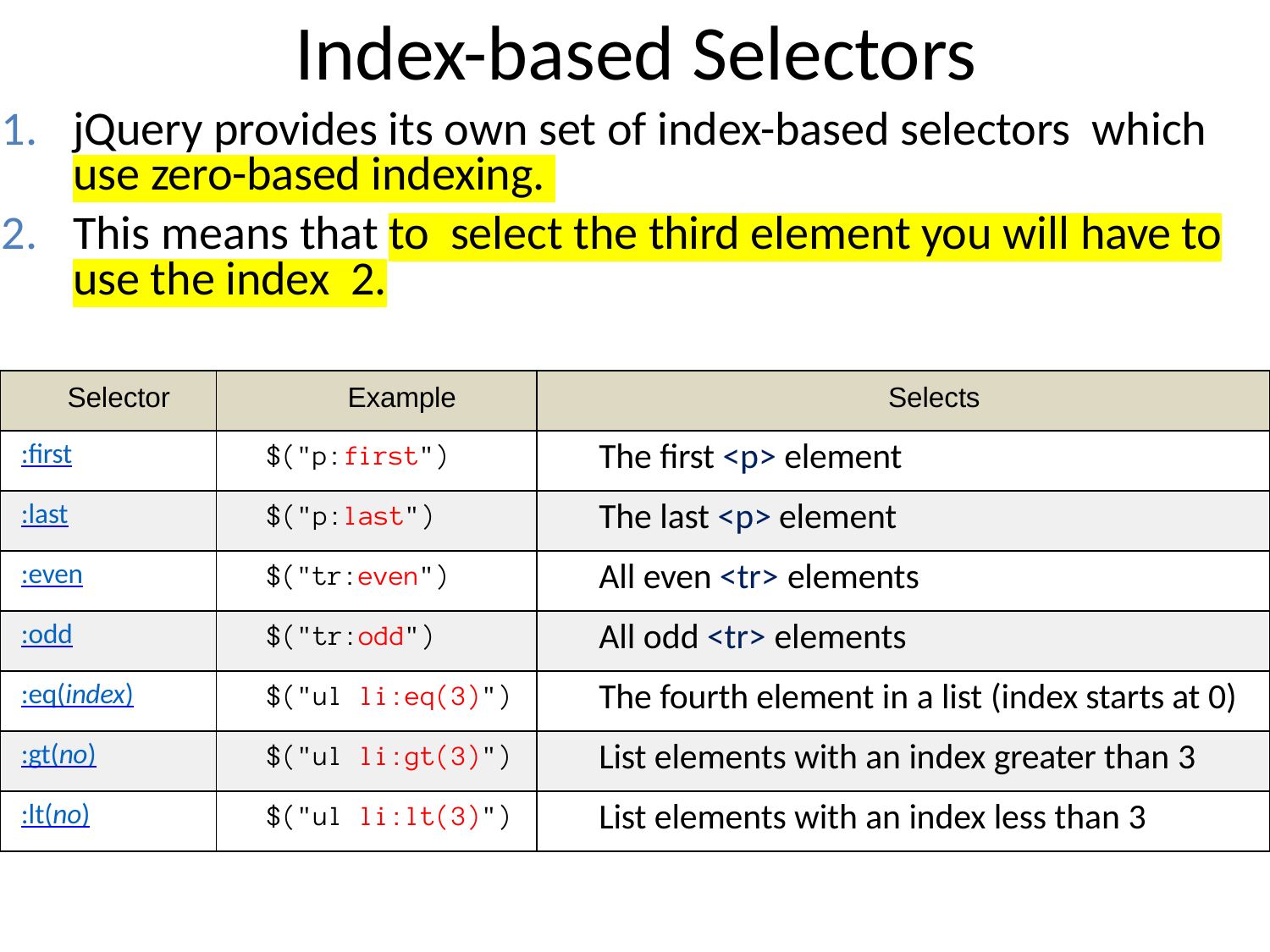

# Index-based Selectors
jQuery provides its own set of index-based selectors  which use zero-based indexing.
This means that to  select the third element you will have to use the index  2.
| Selector | Example | Selects |
| --- | --- | --- |
| :first | $("p:first") | The first <p> element |
| :last | $("p:last") | The last <p> element |
| :even | $("tr:even") | All even <tr> elements |
| :odd | $("tr:odd") | All odd <tr> elements |
| :eq(index) | $("ul li:eq(3)") | The fourth element in a list (index starts at 0) |
| :gt(no) | $("ul li:gt(3)") | List elements with an index greater than 3 |
| :lt(no) | $("ul li:lt(3)") | List elements with an index less than 3 |